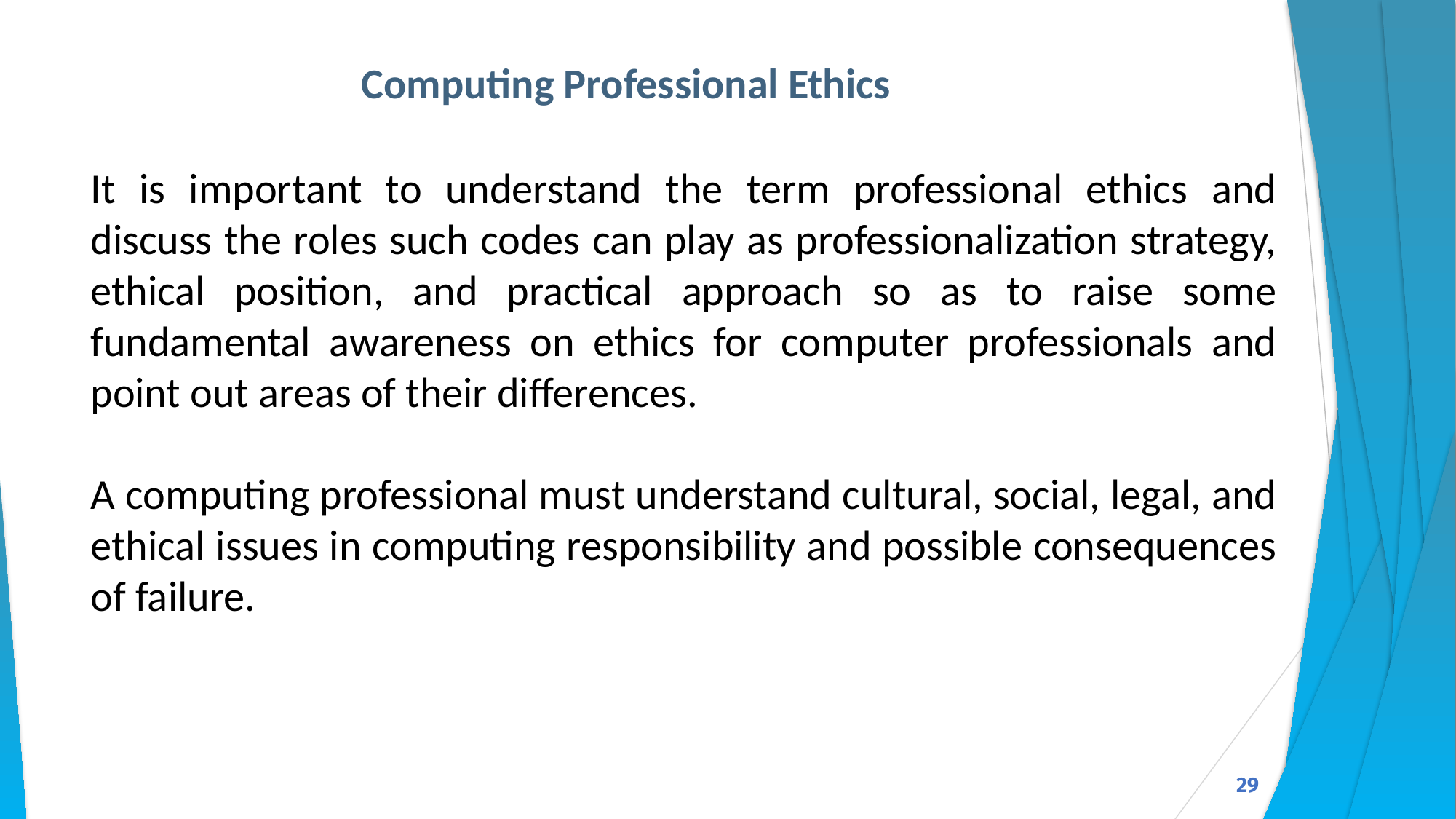

Computing Professional Ethics
It is important to understand the term professional ethics and discuss the roles such codes can play as professionalization strategy, ethical position, and practical approach so as to raise some fundamental awareness on ethics for computer professionals and point out areas of their differences.

A computing professional must understand cultural, social, legal, and ethical issues in computing responsibility and possible consequences of failure.
29